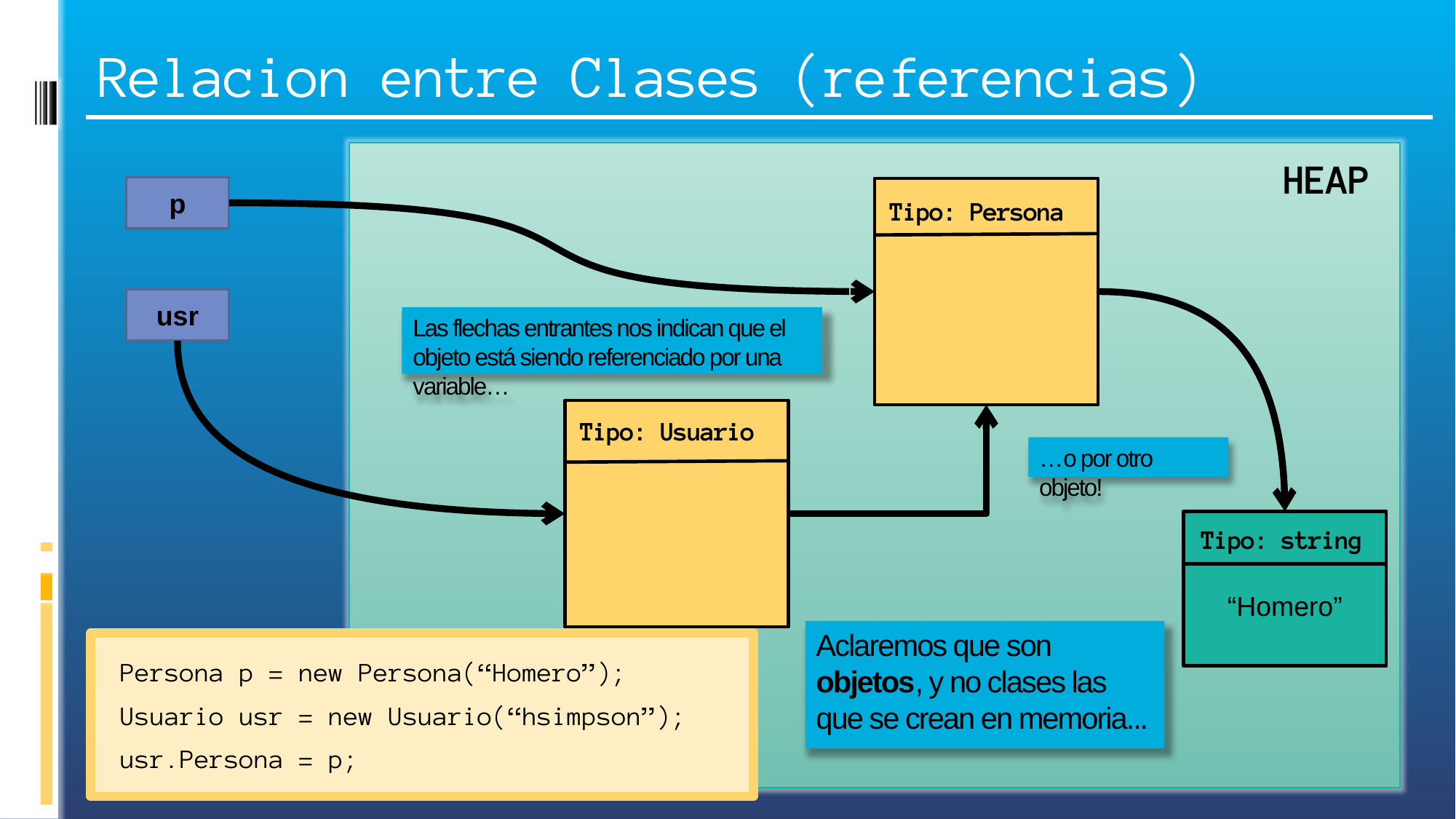

# Relacion entre Clases (referencias)

HEAP
p

Tipo: Persona
usr
Las flechas entrantes nos indican que el objeto está siendo referenciado por una variable…

Tipo: Usuario
…o por otro objeto!

“Homero”
Tipo: string
Aclaremos que son objetos, y no clases las que se crean en memoria...
Persona p = new Persona(“Homero”);
Usuario usr = new Usuario(“hsimpson”);
usr.Persona = p;